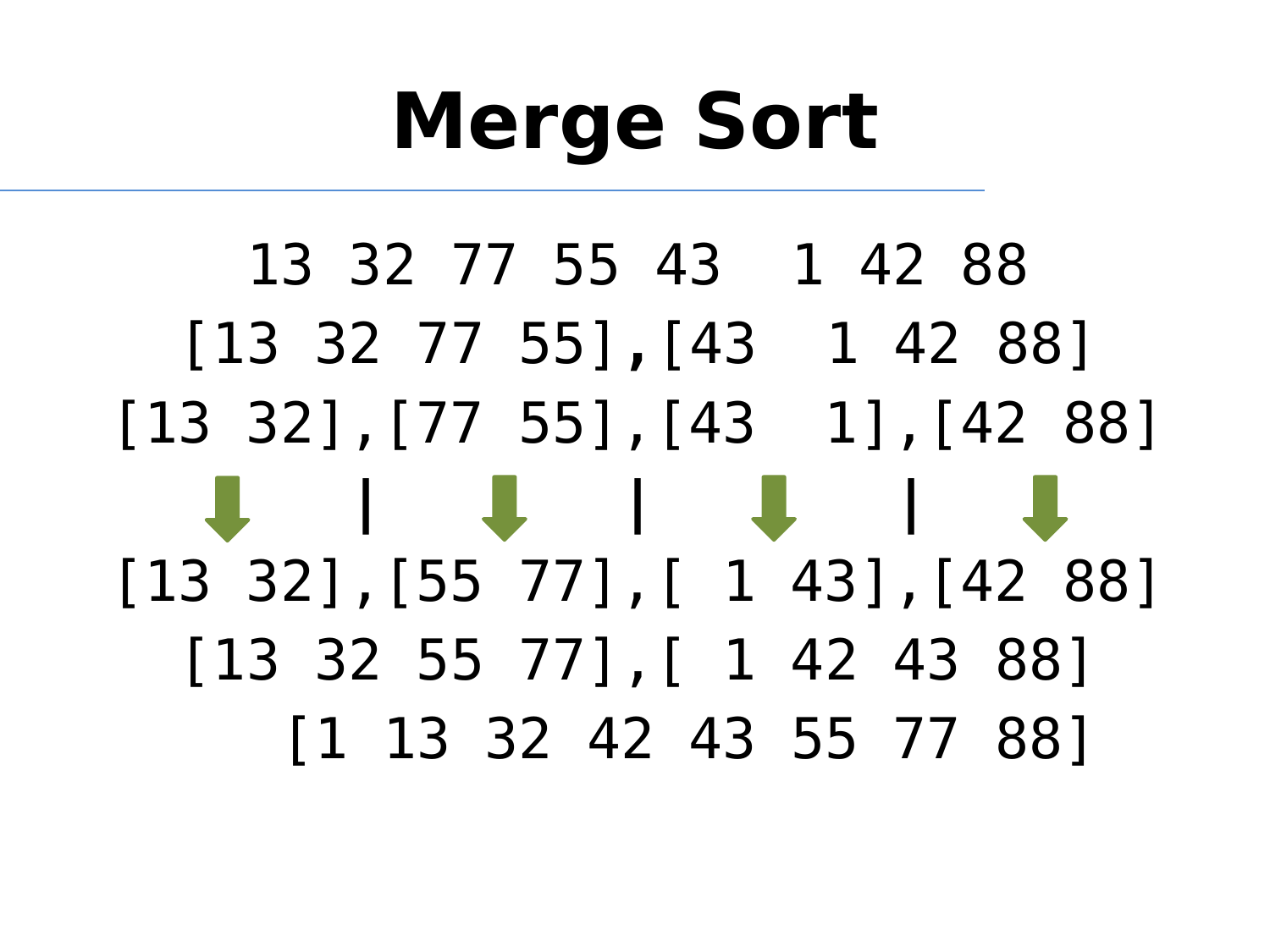

# Merge Sort
     13 32 77 55 43  1 42 88
   [13 32 77 55],[43  1 42 88]
 [13 32],[77 55],[43  1],[42 88]
        |       |       |
 [13 32],[55 77],[ 1 43],[42 88]
   [13 32 55 77],[ 1 42 43 88]
      [1 13 32 42 43 55 77 88]